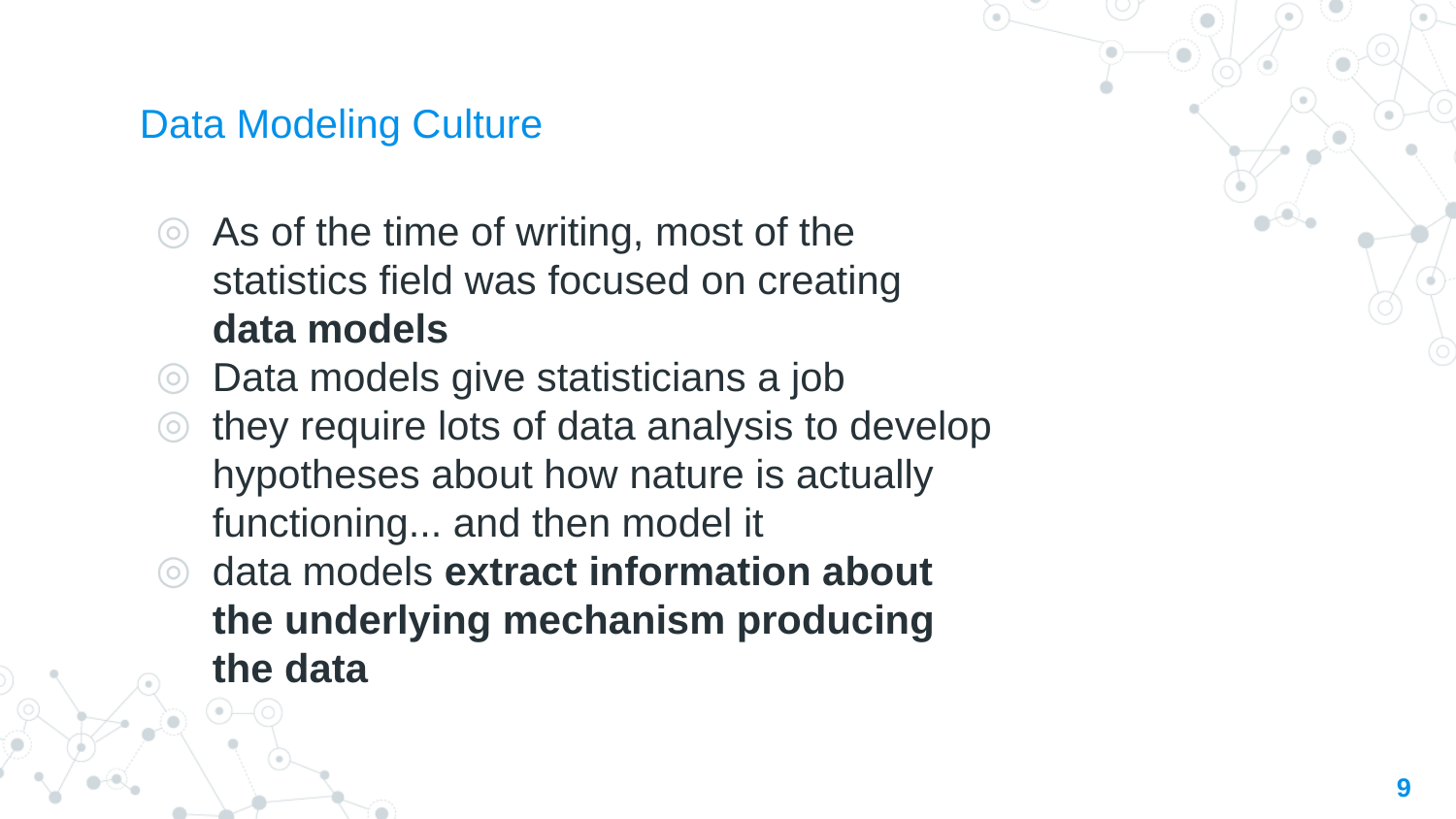

# Data Modeling Culture
As of the time of writing, most of the statistics field was focused on creating data models
Data models give statisticians a job
they require lots of data analysis to develop hypotheses about how nature is actually functioning... and then model it
data models extract information about the underlying mechanism producing the data
9